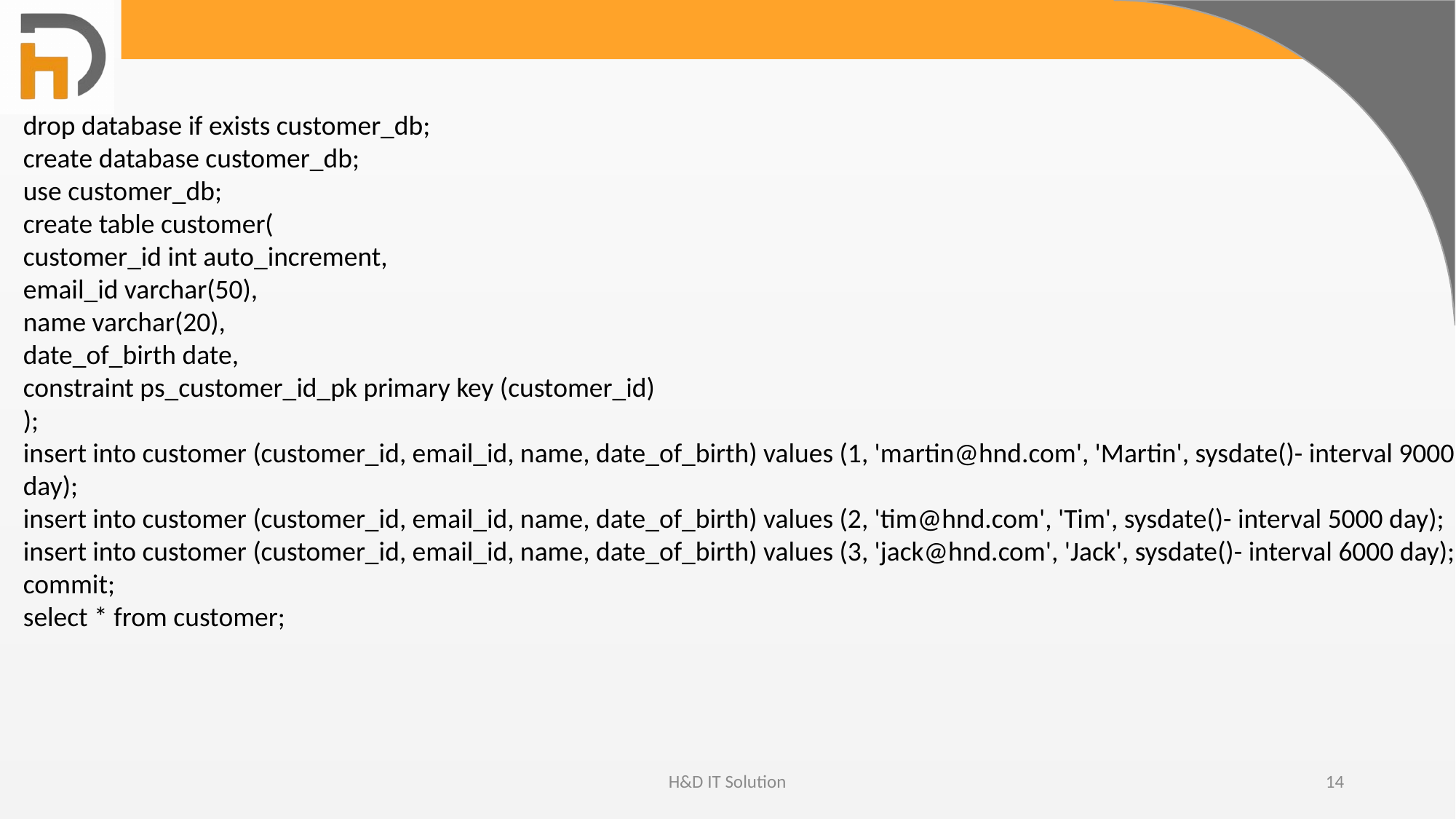

drop database if exists customer_db;
create database customer_db;
use customer_db;
create table customer(
customer_id int auto_increment,
email_id varchar(50),
name varchar(20),
date_of_birth date,
constraint ps_customer_id_pk primary key (customer_id)
);
insert into customer (customer_id, email_id, name, date_of_birth) values (1, 'martin@hnd.com', 'Martin', sysdate()- interval 9000 day);
insert into customer (customer_id, email_id, name, date_of_birth) values (2, 'tim@hnd.com', 'Tim', sysdate()- interval 5000 day);
insert into customer (customer_id, email_id, name, date_of_birth) values (3, 'jack@hnd.com', 'Jack', sysdate()- interval 6000 day);
commit;
select * from customer;
H&D IT Solution
14